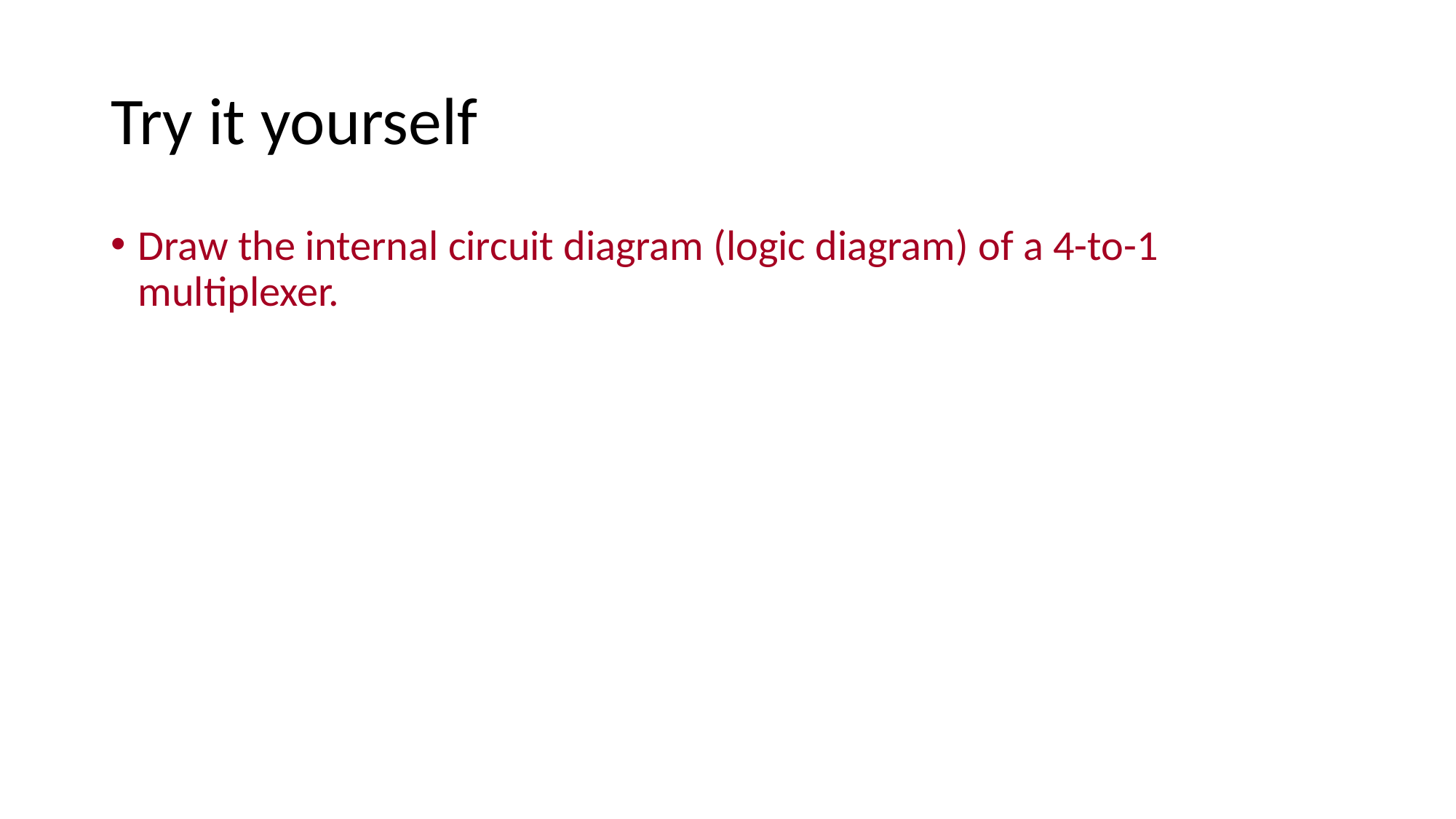

# Try it yourself
Draw the internal circuit diagram (logic diagram) of a 4-to-1 multiplexer.